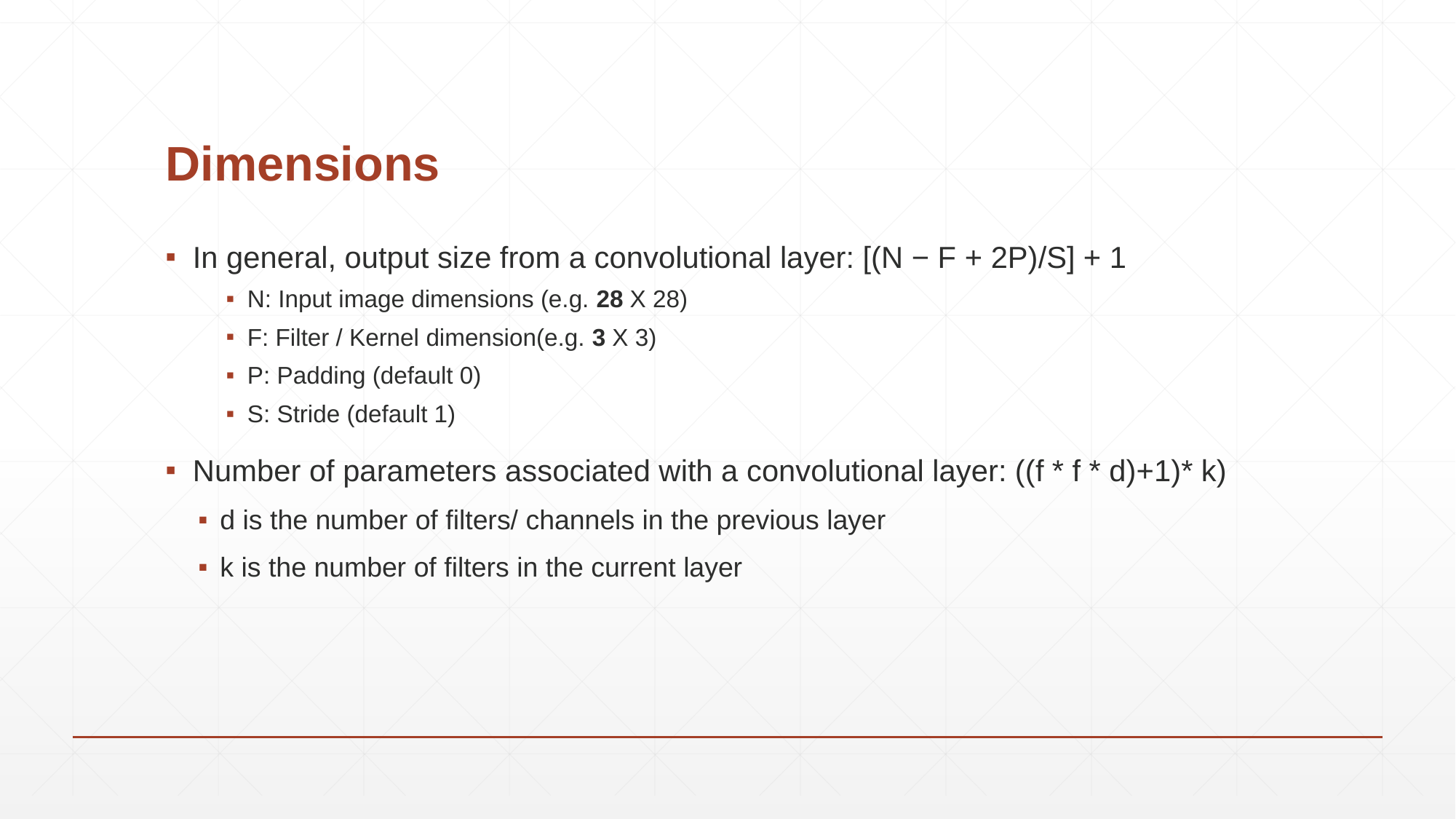

# Dimensions
In general, output size from a convolutional layer: [(N − F + 2P)/S] + 1
N: Input image dimensions (e.g. 28 X 28)
F: Filter / Kernel dimension(e.g. 3 X 3)
P: Padding (default 0)
S: Stride (default 1)
Number of parameters associated with a convolutional layer: ((f * f * d)+1)* k)
d is the number of filters/ channels in the previous layer
k is the number of filters in the current layer